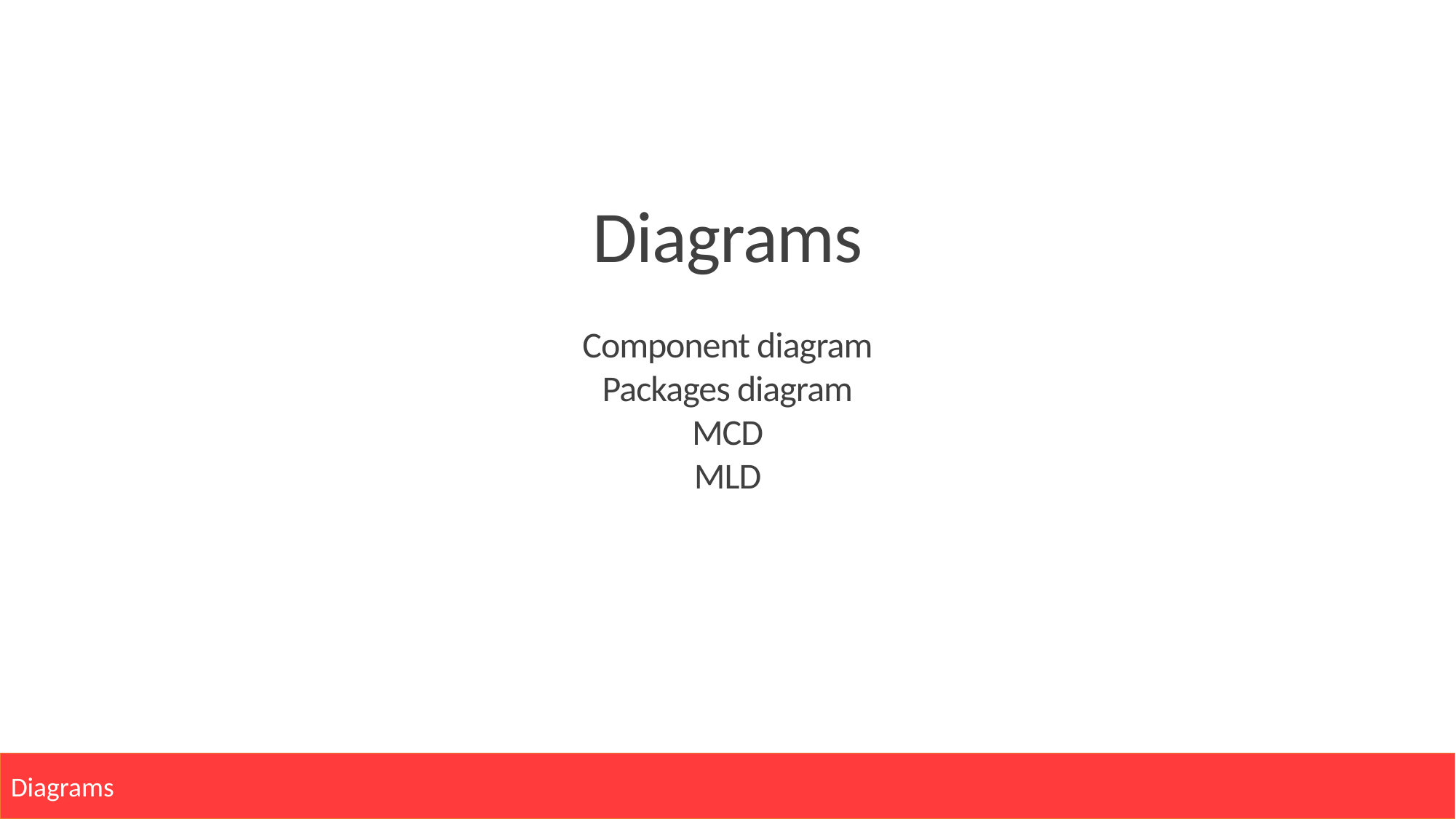

Diagrams
Component diagram
Packages diagram
MCD
MLD
Diagrams